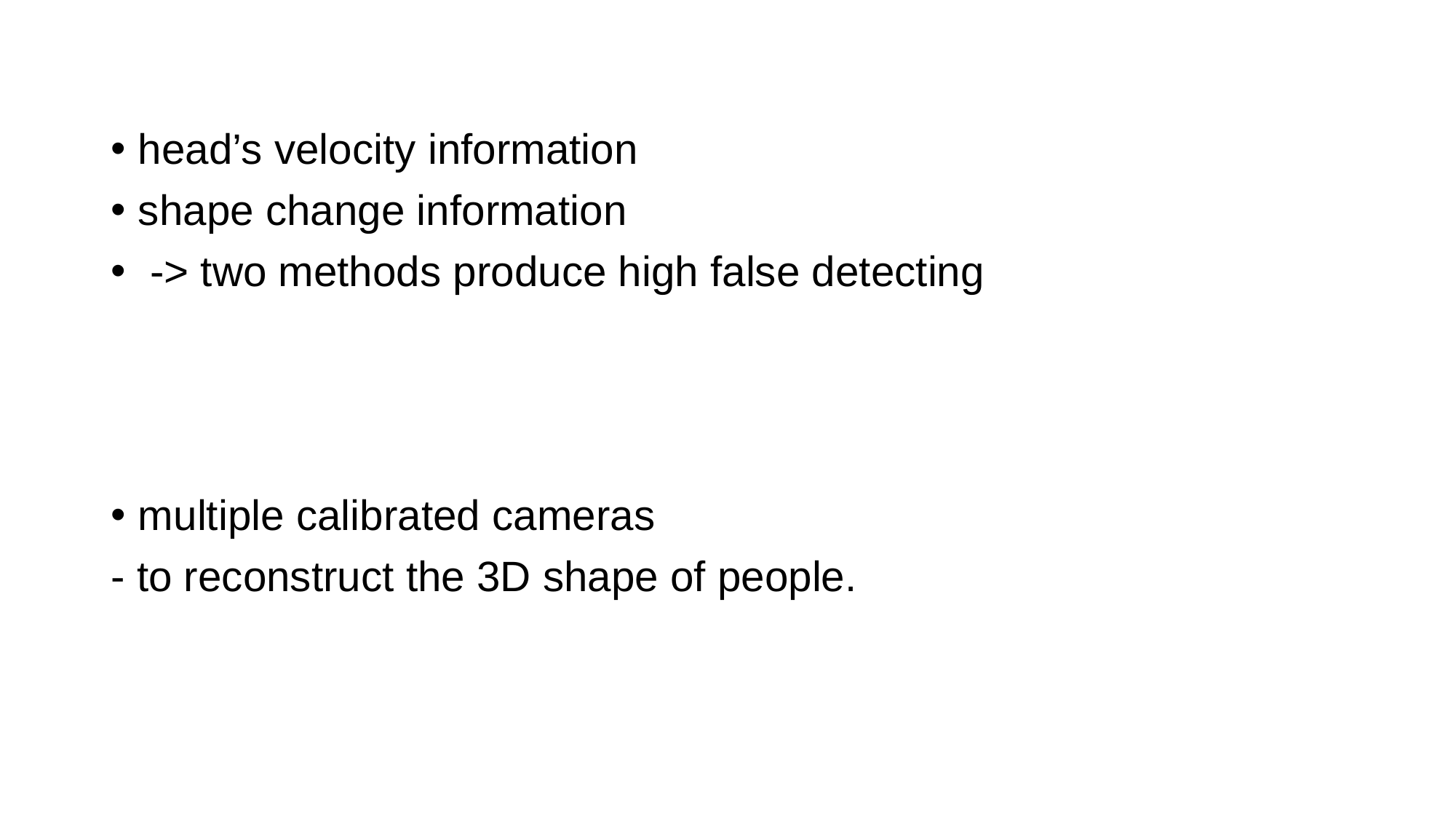

head’s velocity information
shape change information
 -> two methods produce high false detecting

multiple calibrated cameras
- to reconstruct the 3D shape of people.